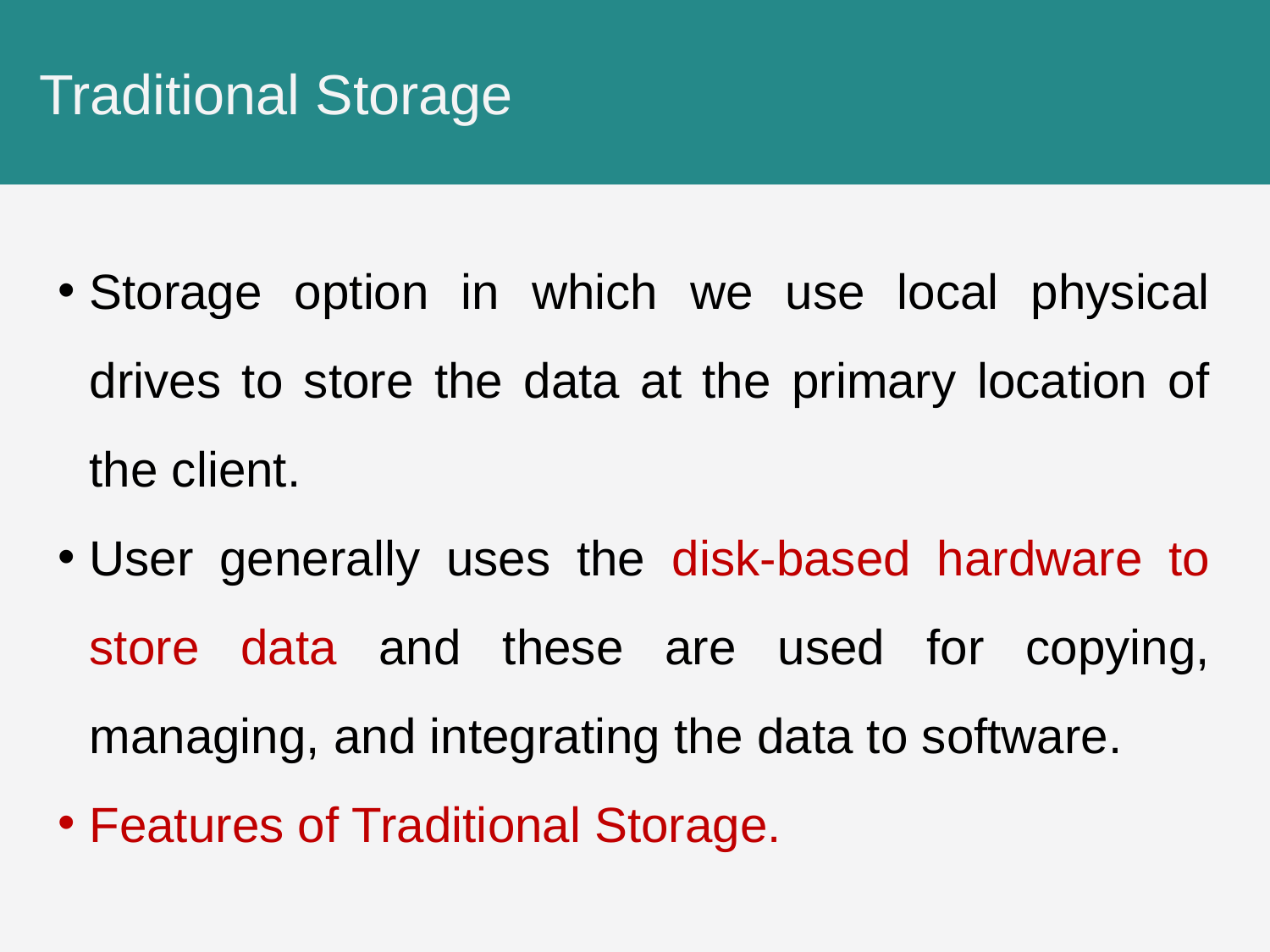

# Traditional Storage
Storage option in which we use local physical drives to store the data at the primary location of the client.
User generally uses the disk-based hardware to store data and these are used for copying, managing, and integrating the data to software.
Features of Traditional Storage.